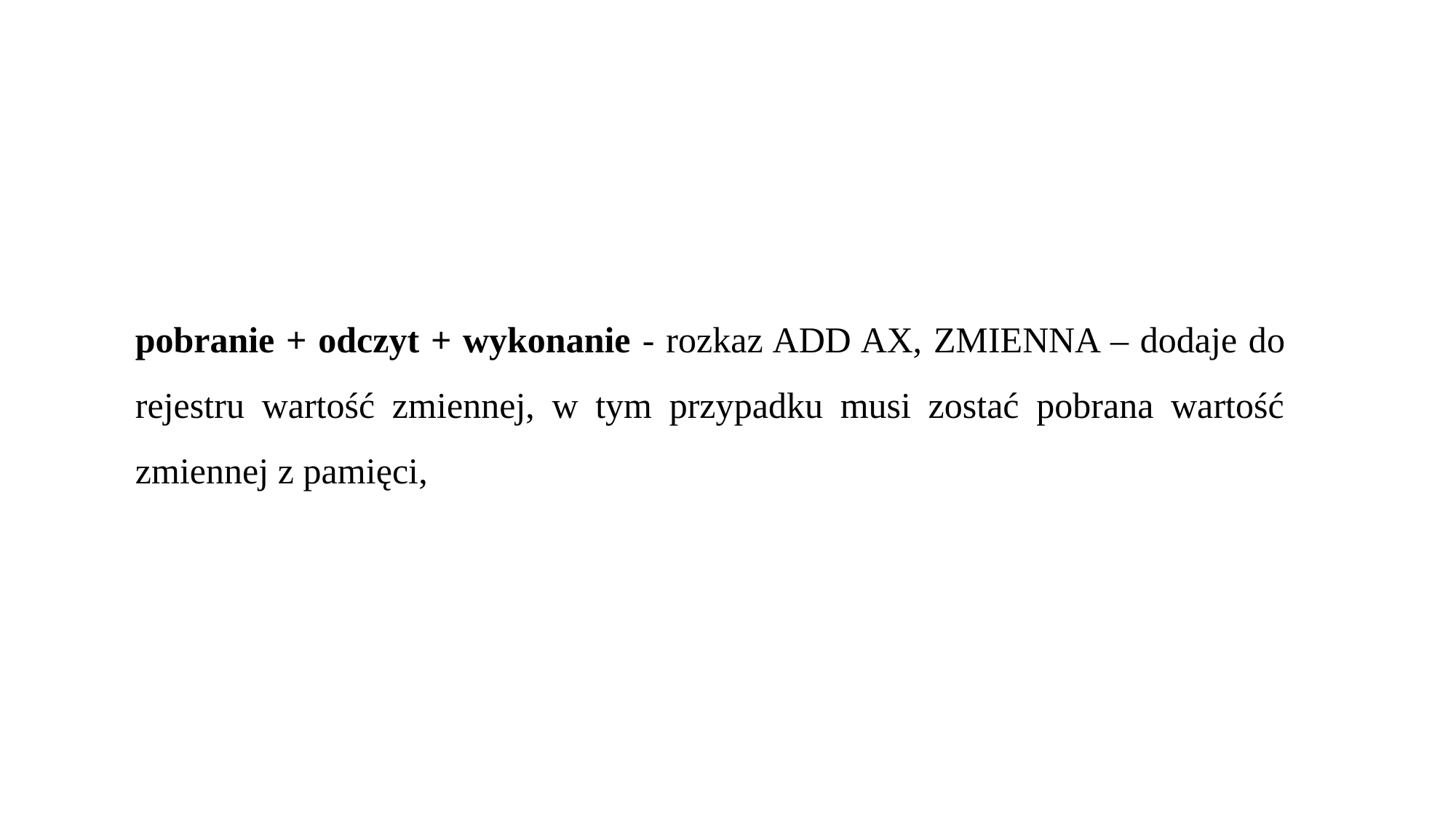

pobranie + odczyt + wykonanie - rozkaz ADD AX, ZMIENNA – dodaje do rejestru wartość zmiennej, w tym przypadku musi zostać pobrana wartość zmiennej z pamięci,